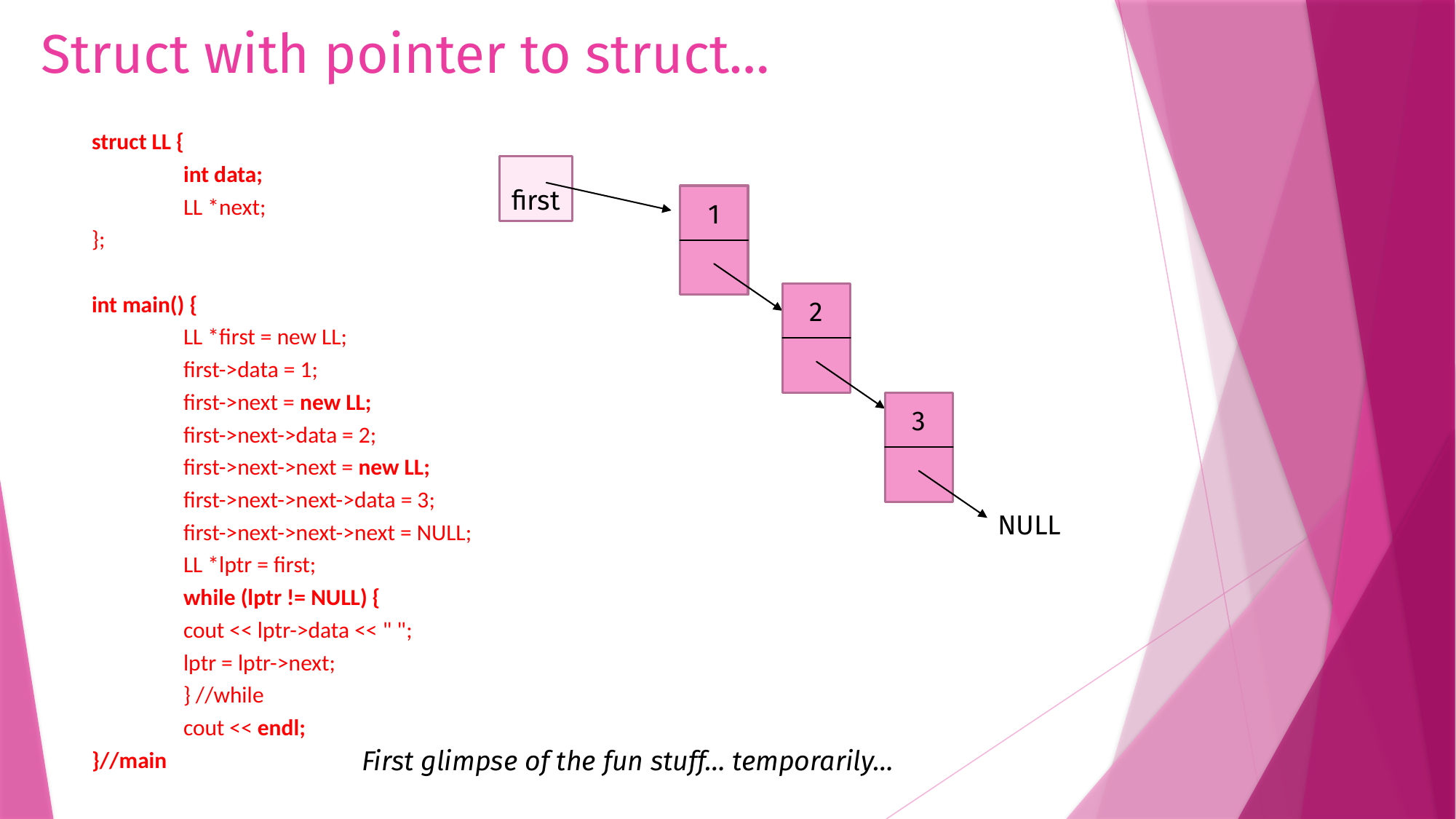

# Struct with pointer to struct…
struct LL {
	int data;
	LL *next;
};

int main() {
	LL *first = new LL;
	first->data = 1;
	first->next = new LL;
	first->next->data = 2;
	first->next->next = new LL;
	first->next->next->data = 3;
	first->next->next->next = NULL;
	LL *lptr = first;
	while (lptr != NULL) {
		cout << lptr->data << " ";
		lptr = lptr->next;
	} //while
	cout << endl;
}//main

first

1

2

3
NULL
First glimpse of the fun stuff… temporarily…